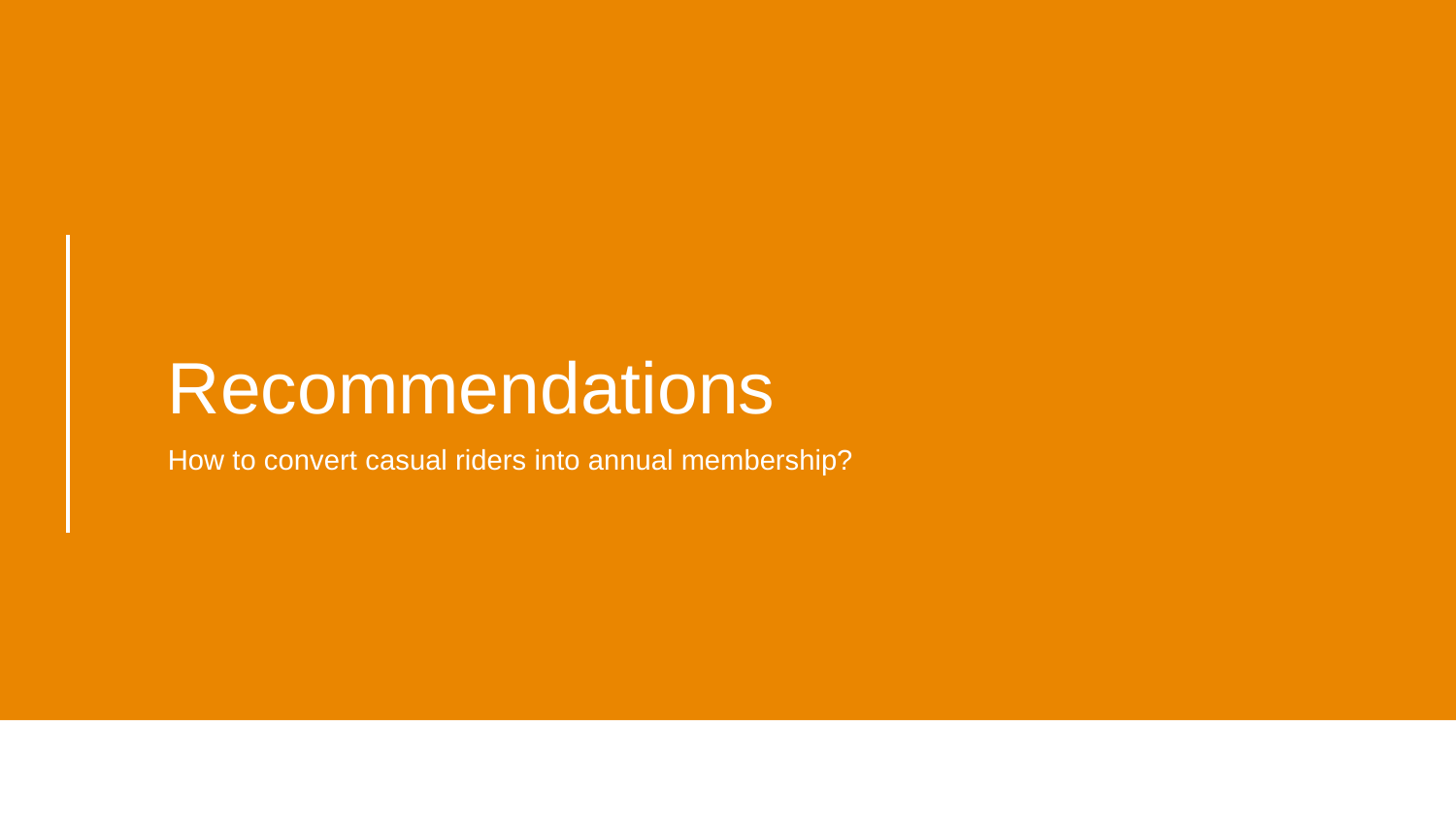

# Recommendations
How to convert casual riders into annual membership?